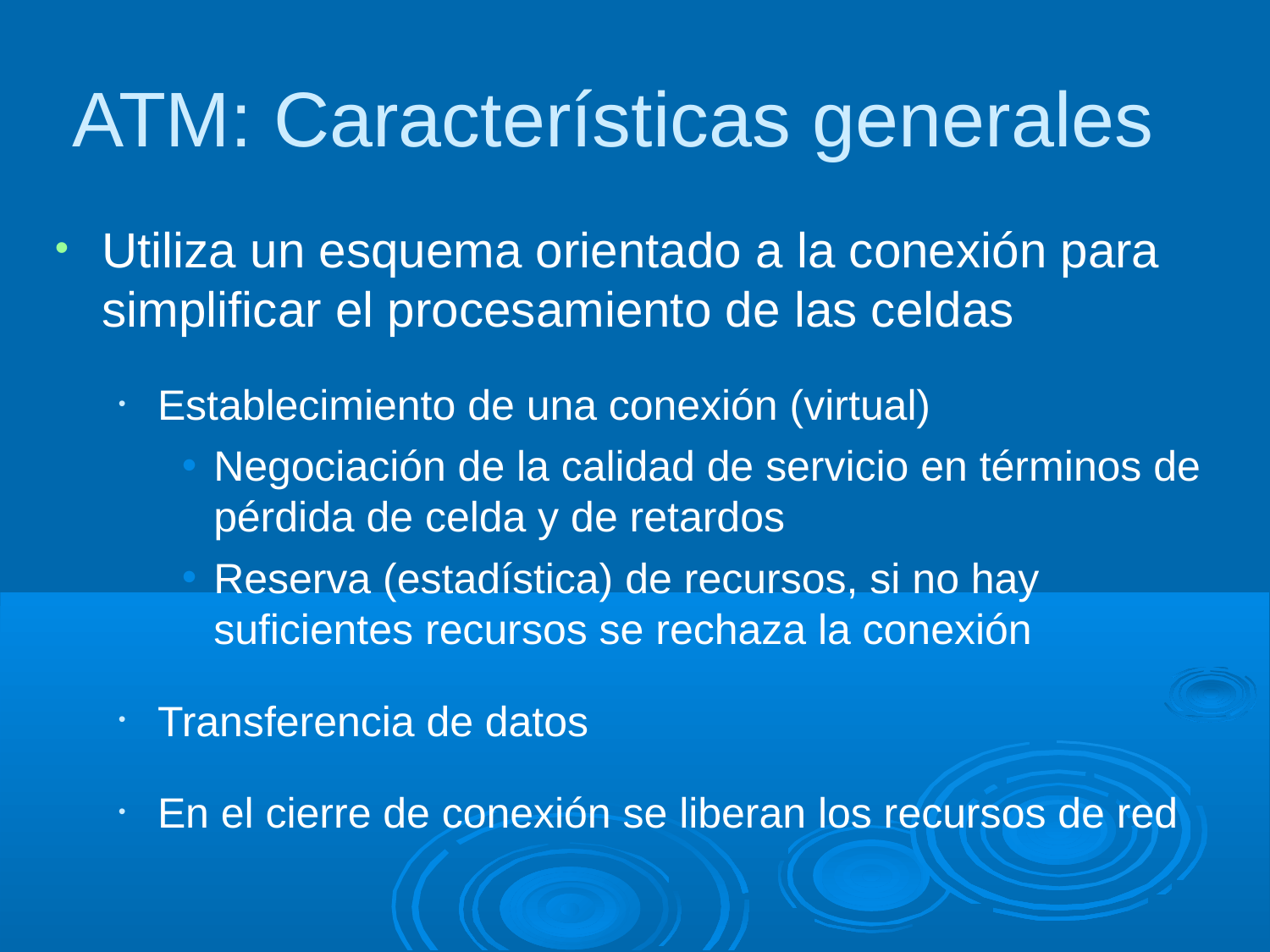

ATM: Características generales
Utiliza un esquema orientado a la conexión para simplificar el procesamiento de las celdas

Establecimiento de una conexión (virtual)
Negociación de la calidad de servicio en términos de pérdida de celda y de retardos
Reserva (estadística) de recursos, si no hay suficientes recursos se rechaza la conexión

Transferencia de datos

En el cierre de conexión se liberan los recursos de red